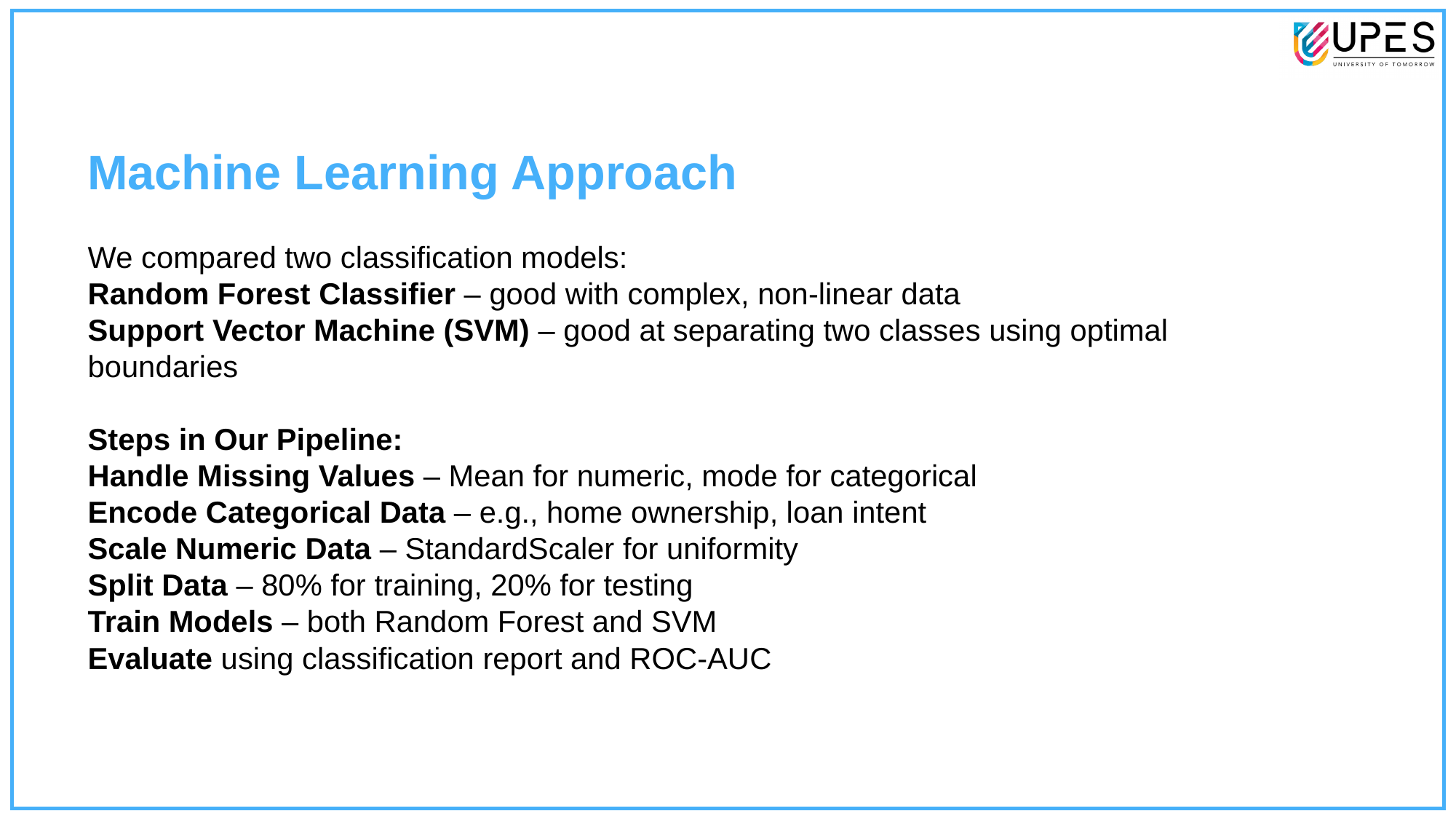

Machine Learning Approach
We compared two classification models:
Random Forest Classifier – good with complex, non-linear data
Support Vector Machine (SVM) – good at separating two classes using optimal boundaries

Steps in Our Pipeline:
Handle Missing Values – Mean for numeric, mode for categorical
Encode Categorical Data – e.g., home ownership, loan intent
Scale Numeric Data – StandardScaler for uniformity
Split Data – 80% for training, 20% for testing
Train Models – both Random Forest and SVM
Evaluate using classification report and ROC-AUC